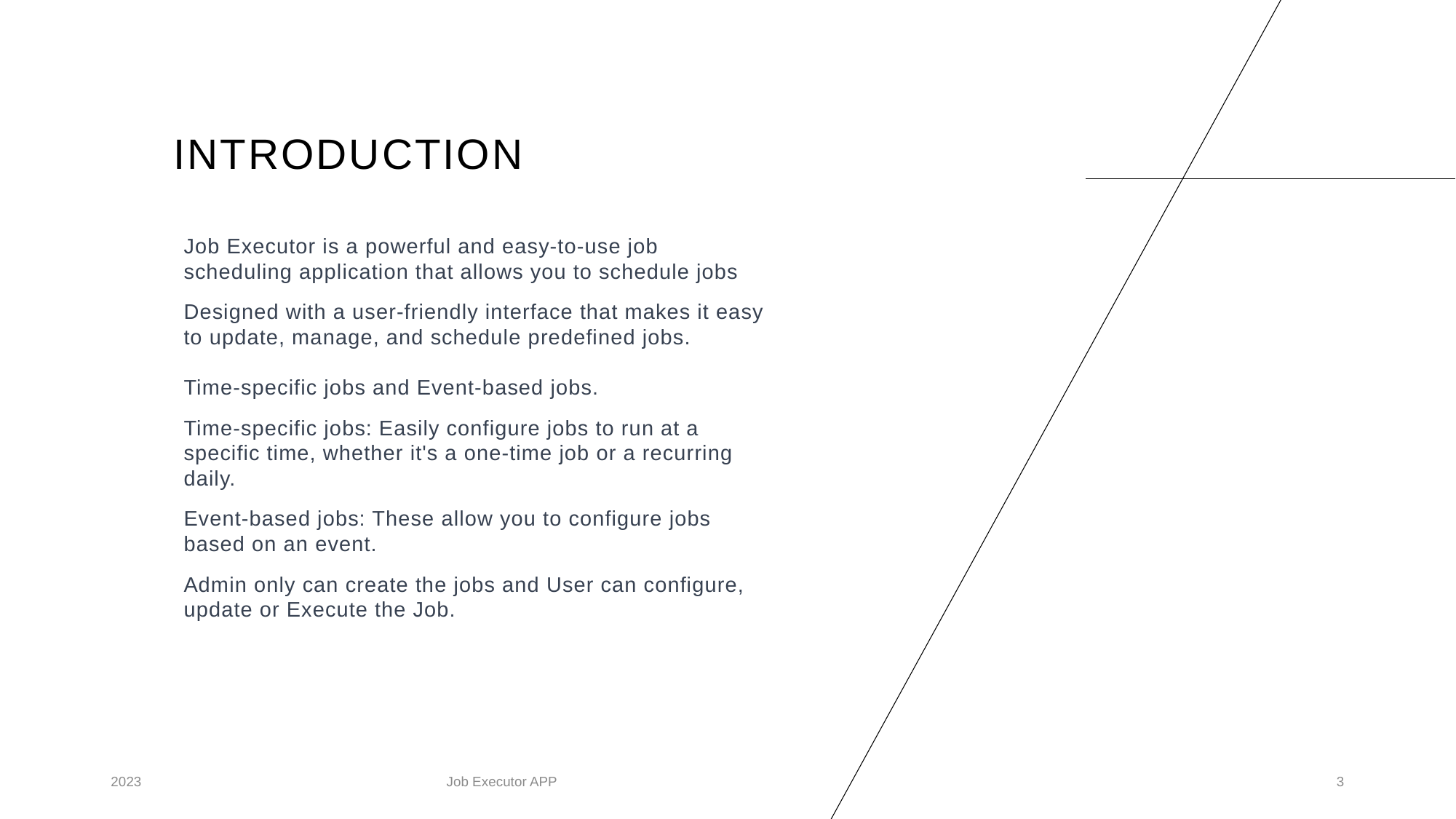

# INTRODUCTION
Job Executor is a powerful and easy-to-use job scheduling application that allows you to schedule jobs
Designed with a user-friendly interface that makes it easy to update, manage, and schedule predefined jobs.
Time-specific jobs and Event-based jobs.
Time-specific jobs: Easily configure jobs to run at a specific time, whether it's a one-time job or a recurring daily.
Event-based jobs: These allow you to configure jobs based on an event.
Admin only can create the jobs and User can configure, update or Execute the Job.
2023
Job Executor APP
3